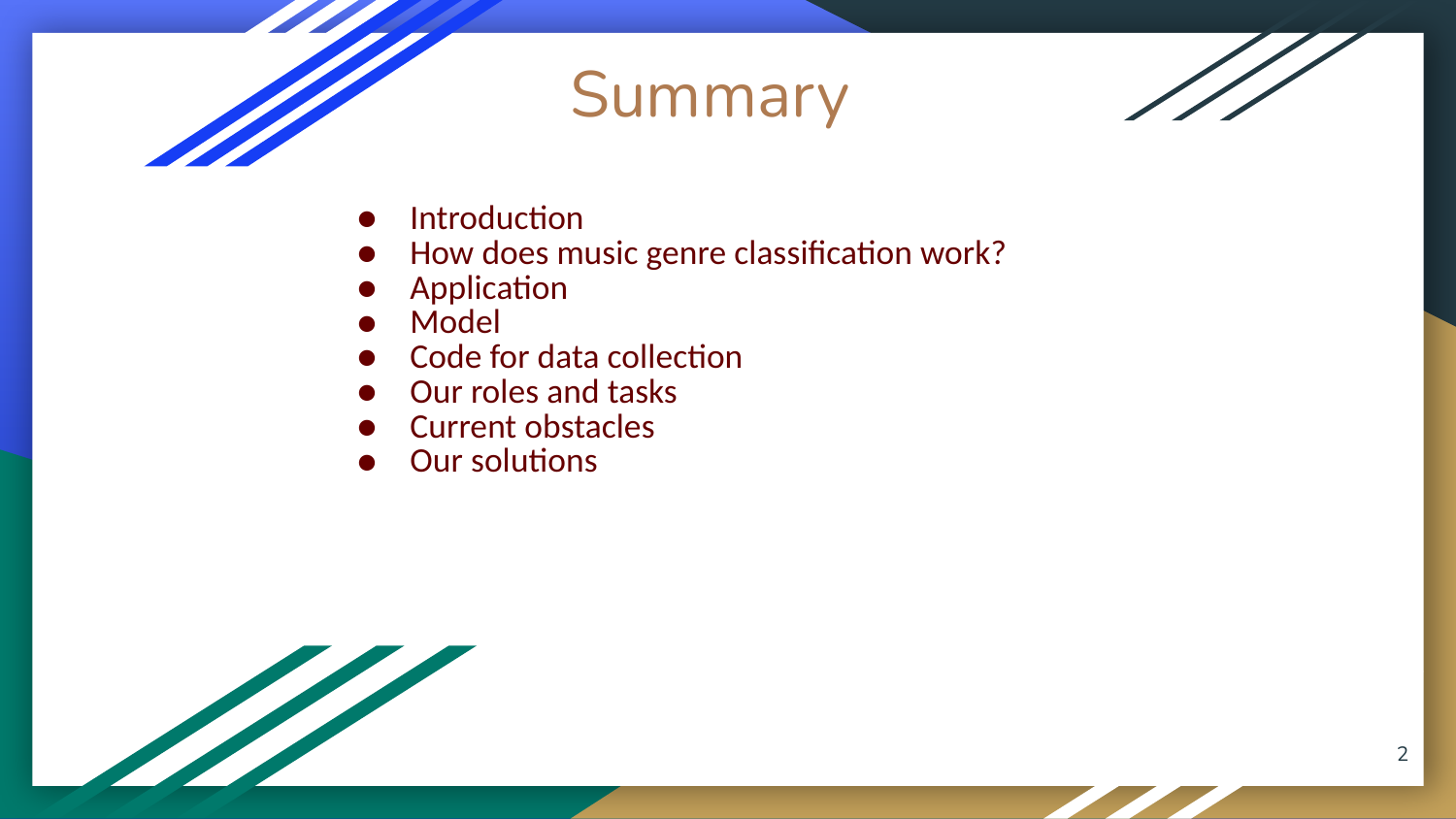

# Summary
Introduction
How does music genre classification work?
Application
Model
Code for data collection
Our roles and tasks
Current obstacles
Our solutions
2